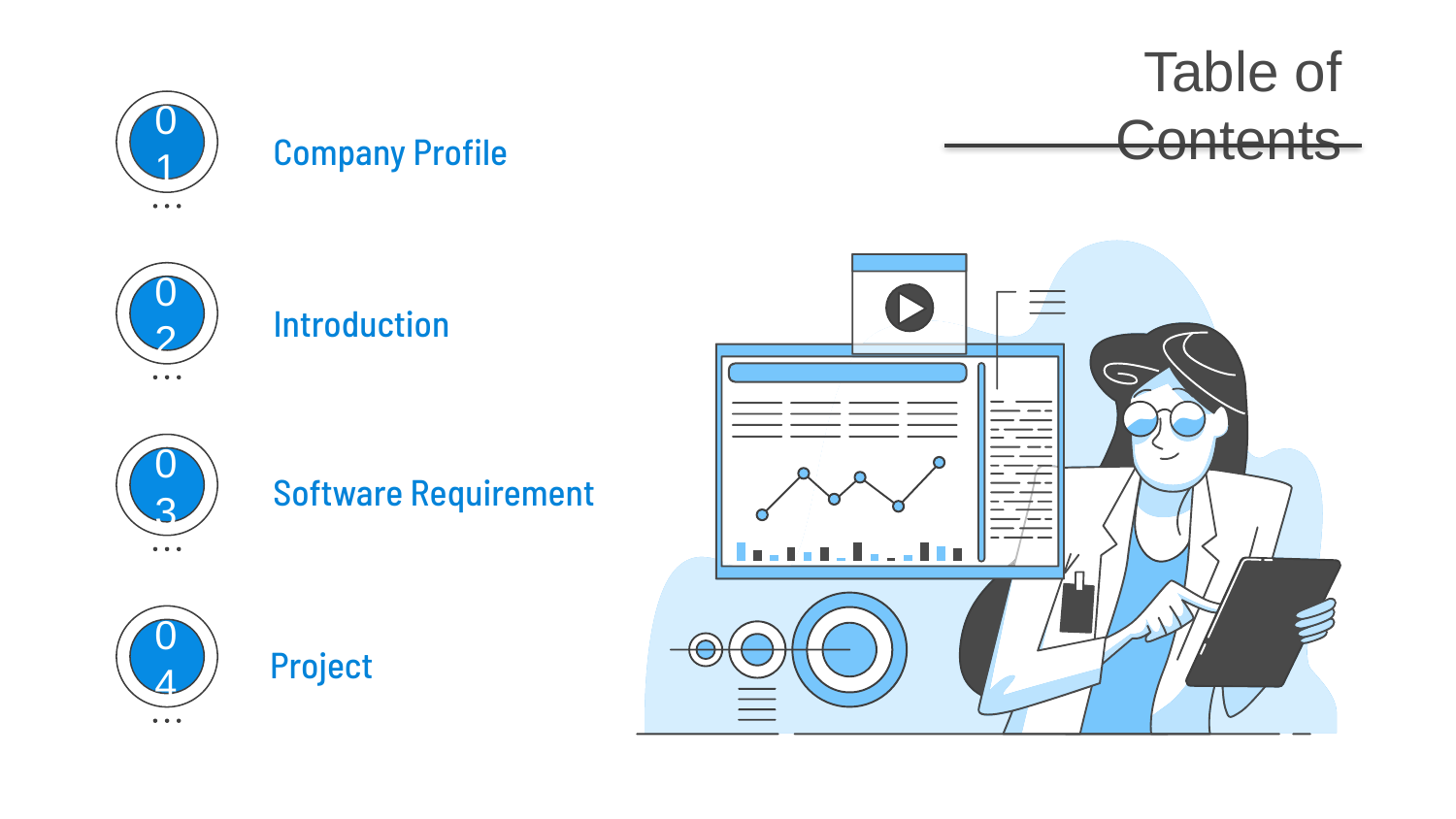

# Table of Contents

Company Profile
01

Introduction
02

Software Requirement
03

Project
04